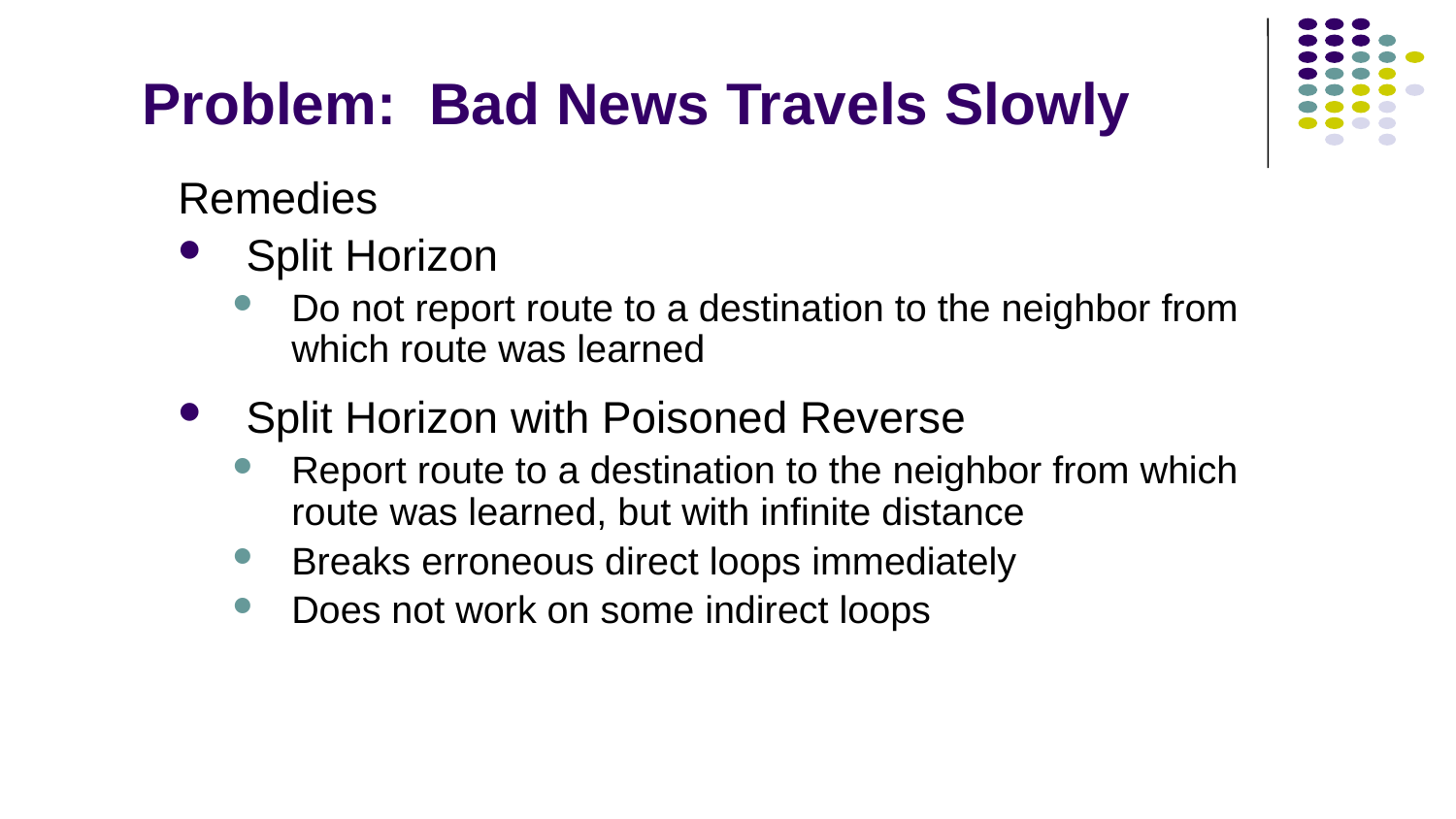

# Problem:  Bad News Travels Slowly
Remedies
Split Horizon
Do not report route to a destination to the neighbor from which route was learned
Split Horizon with Poisoned Reverse
Report route to a destination to the neighbor from which route was learned, but with infinite distance
Breaks erroneous direct loops immediately
Does not work on some indirect loops